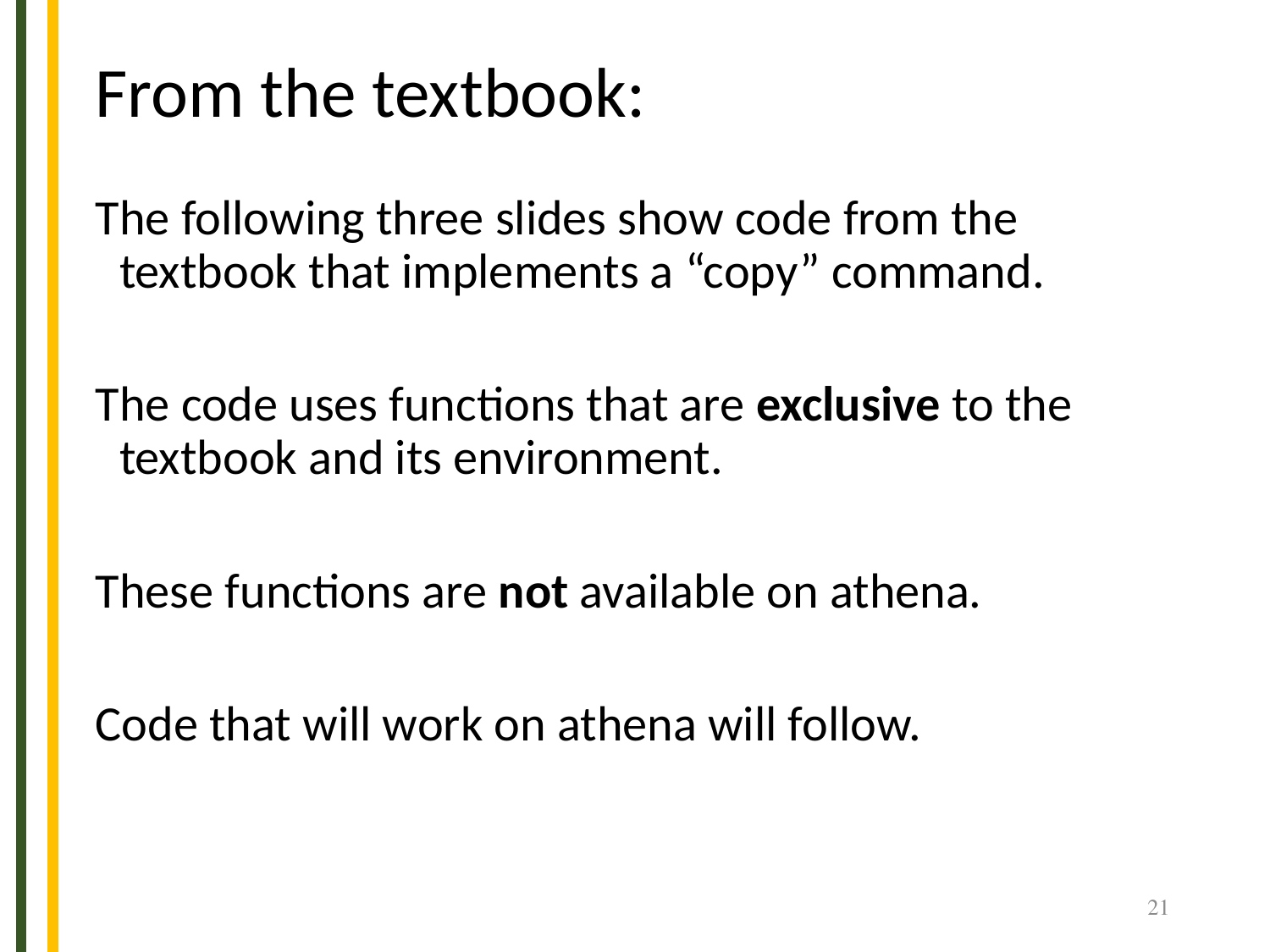

# From the textbook:
The following three slides show code from the textbook that implements a “copy” command.

The code uses functions that are exclusive to the textbook and its environment.

These functions are not available on athena.

Code that will work on athena will follow.

21